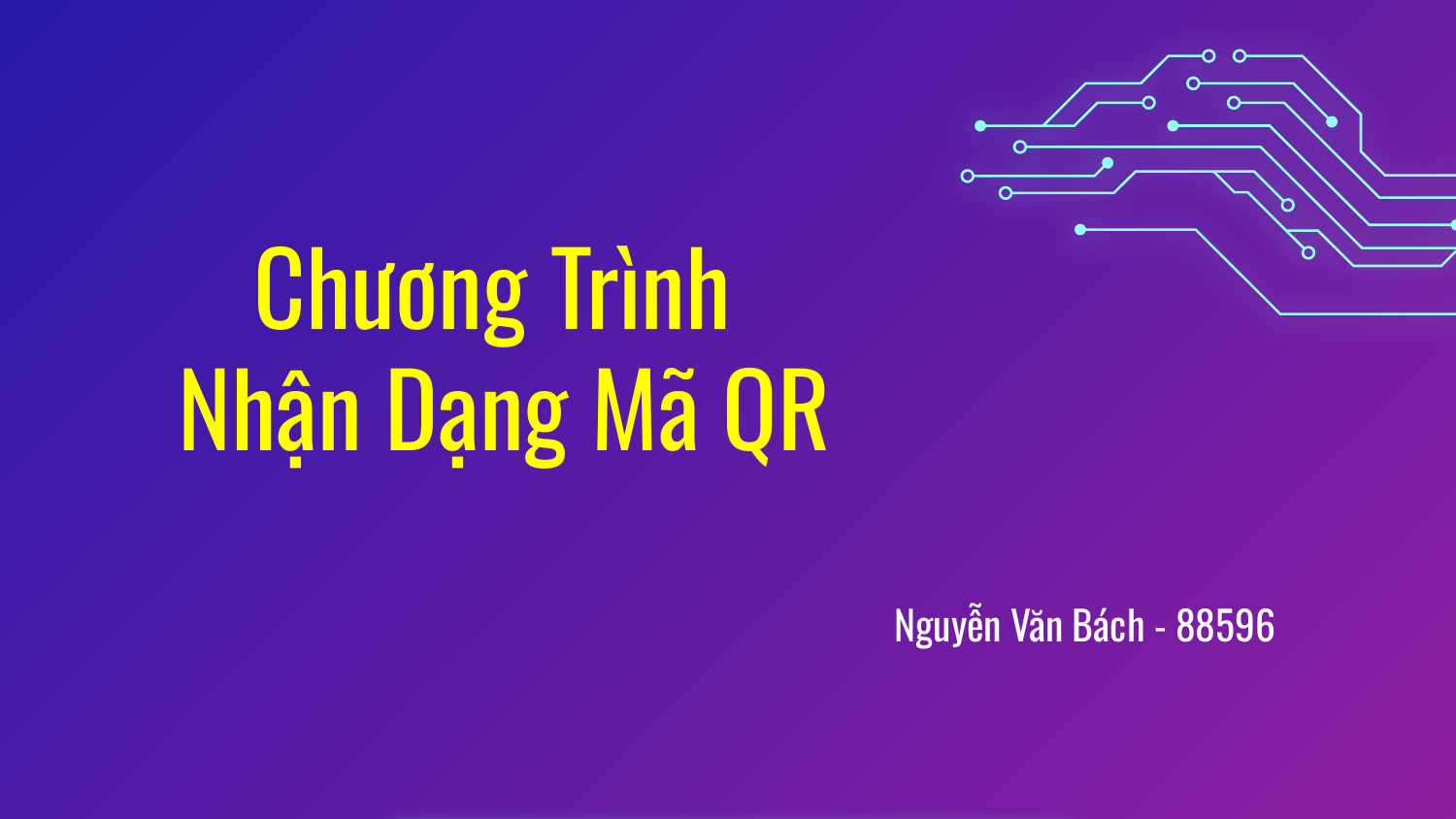

Chương Trình
Nhận Dạng Mã QR
# Nguyễn Văn Bách - 88596

CÁC THÀNH VIÊN
Đỗ Anh Tú
Khổng Đỗ Hạ Vũ
Nguyễn Văn Bách
Bùi Đức Việt Anh
Nguyễn Sỹ Minh